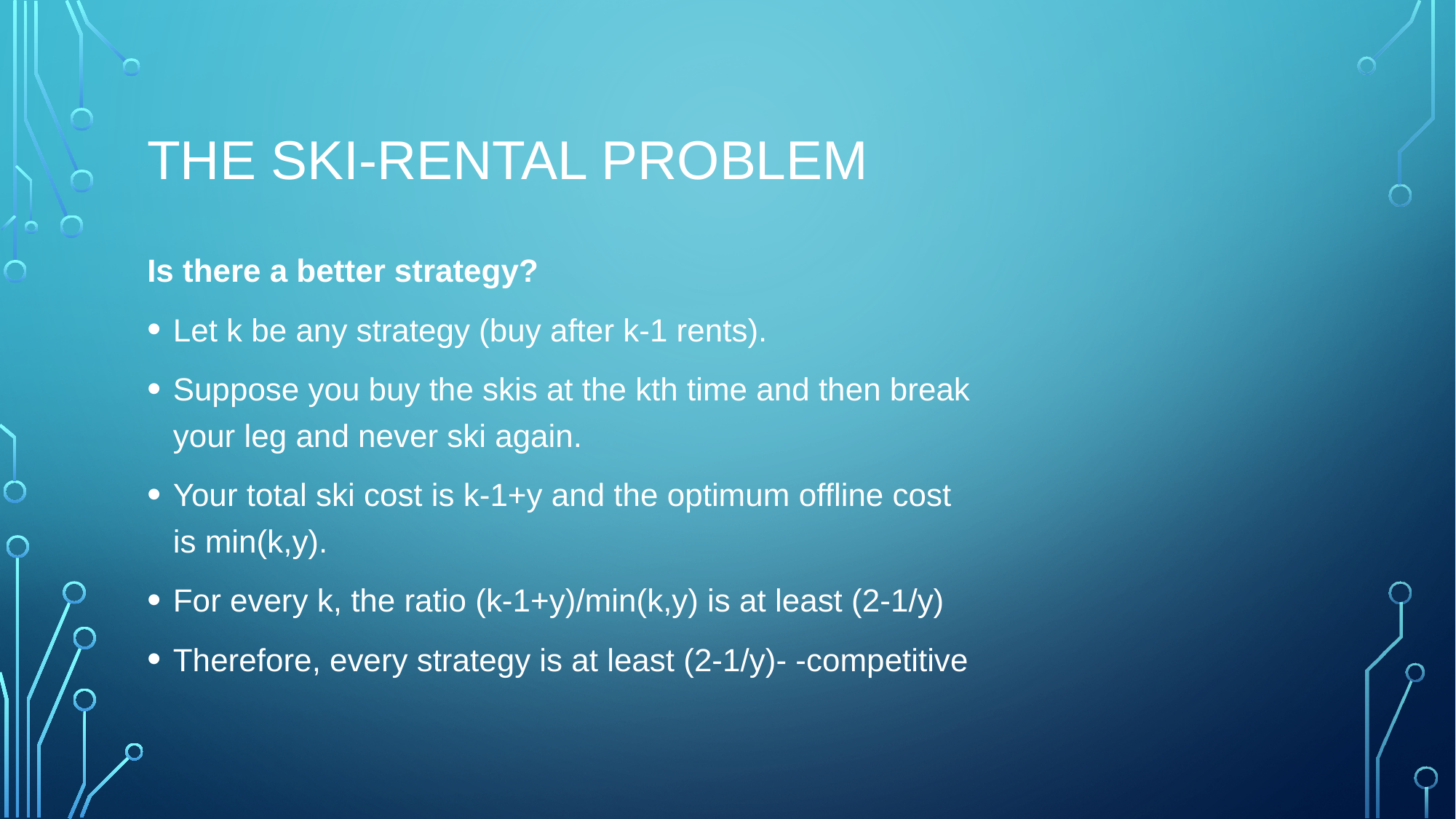

# The Ski-Rental Problem
Is there a better strategy?
Let k be any strategy (buy after k-1 rents).
Suppose you buy the skis at the kth time and then break
your leg and never ski again.
Your total ski cost is k-1+y and the optimum offline cost
is min(k,y).
For every k, the ratio (k-1+y)/min(k,y) is at least (2-1/y)
Therefore, every strategy is at least (2-1/y)- -competitive